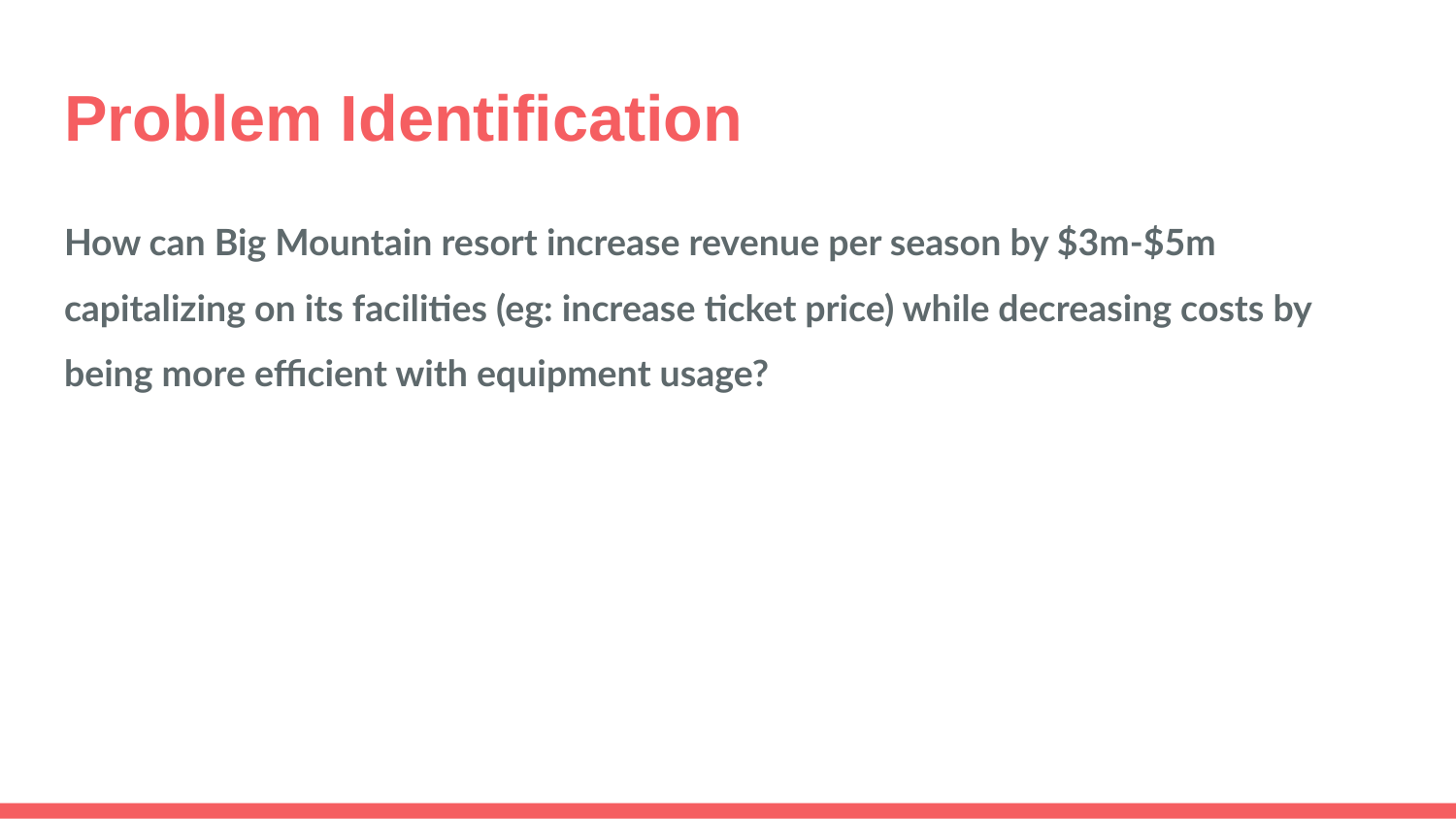

# Problem Identification
How can Big Mountain resort increase revenue per season by $3m-$5m capitalizing on its facilities (eg: increase ticket price) while decreasing costs by being more efficient with equipment usage?